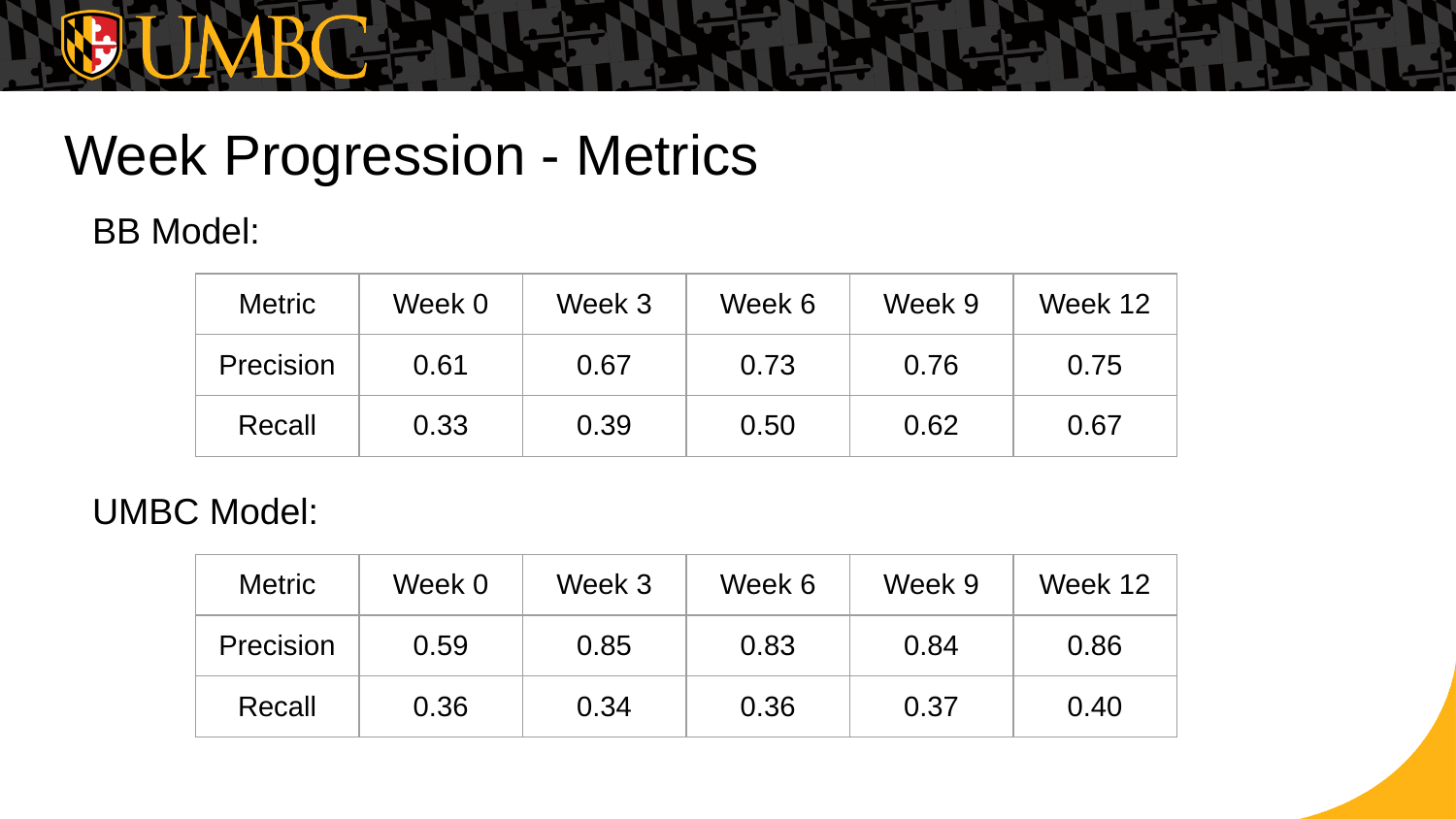

# Week Progression - Metrics
BB Model:
| Metric | Week 0 | Week 3 | Week 6 | Week 9 | Week 12 |
| --- | --- | --- | --- | --- | --- |
| Precision | 0.61 | 0.67 | 0.73 | 0.76 | 0.75 |
| Recall | 0.33 | 0.39 | 0.50 | 0.62 | 0.67 |
UMBC Model:
| Metric | Week 0 | Week 3 | Week 6 | Week 9 | Week 12 |
| --- | --- | --- | --- | --- | --- |
| Precision | 0.59 | 0.85 | 0.83 | 0.84 | 0.86 |
| Recall | 0.36 | 0.34 | 0.36 | 0.37 | 0.40 |